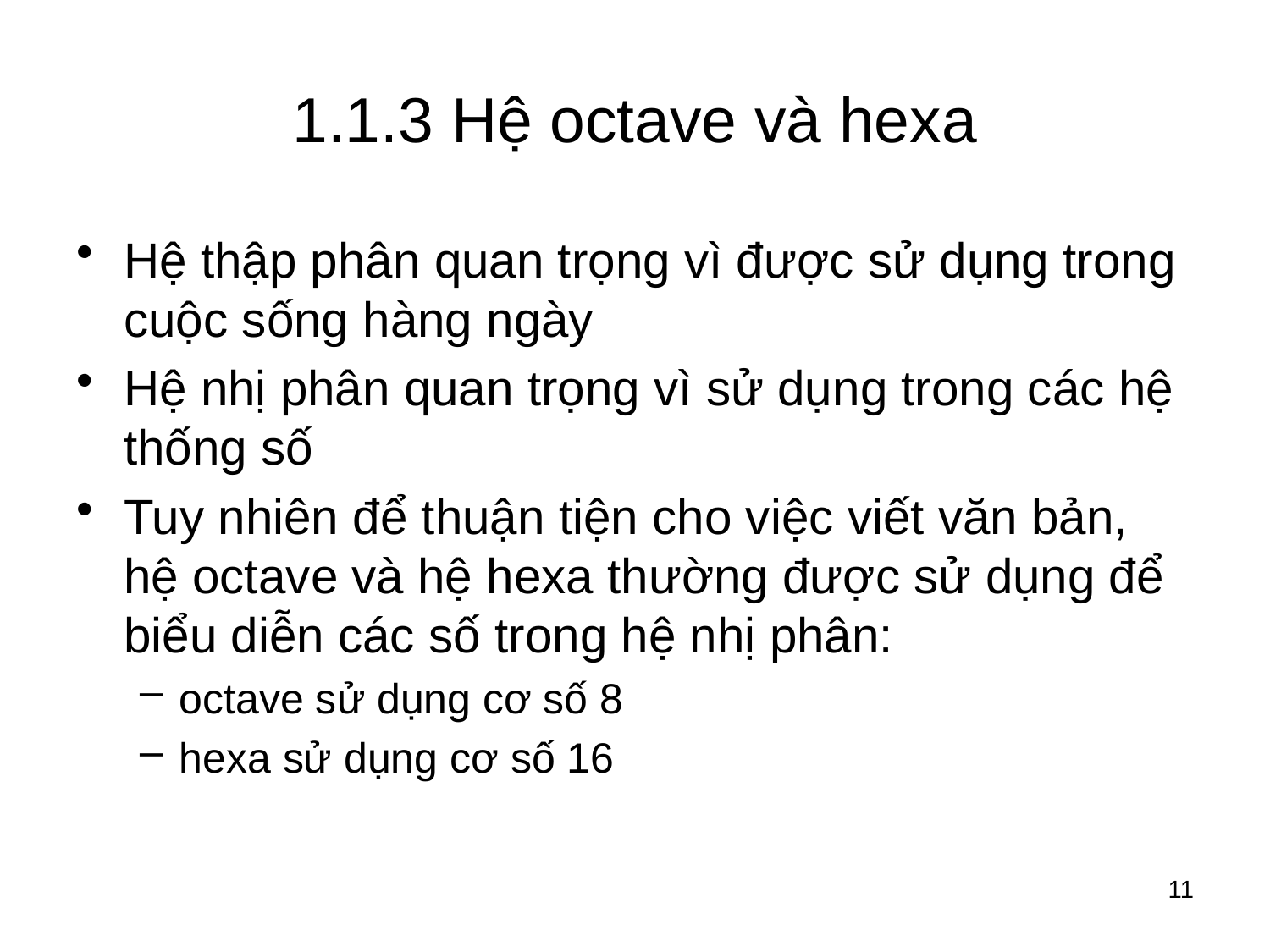

# 1.1.3 Hệ octave và hexa
Hệ thập phân quan trọng vì được sử dụng trong cuộc sống hàng ngày
Hệ nhị phân quan trọng vì sử dụng trong các hệ thống số
Tuy nhiên để thuận tiện cho việc viết văn bản, hệ octave và hệ hexa thường được sử dụng để biểu diễn các số trong hệ nhị phân:
octave sử dụng cơ số 8
hexa sử dụng cơ số 16
11